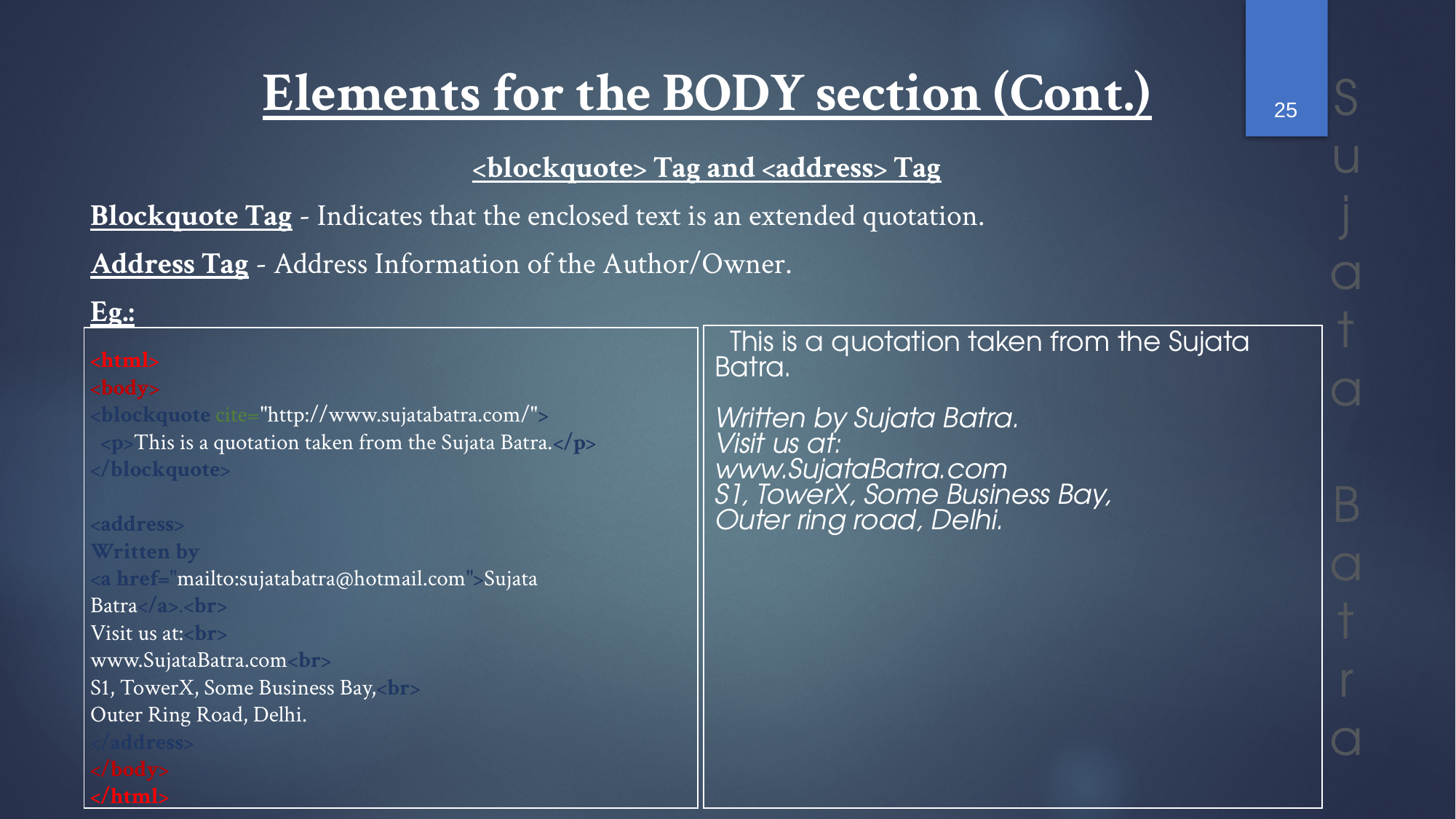

25
Elements for the BODY section (Cont.)
<blockquote> Tag and <address> Tag
Blockquote Tag - Indicates that the enclosed text is an extended quotation.
Address Tag - Address Information of the Author/Owner.
Eg.:

| This is a quotation taken from the Sujata Batra. Written by Sujata Batra. Visit us at: www.SujataBatra.com S1, TowerX, Some Business Bay, Outer ring road, Delhi. |
| --- |
|  |
| --- |
<html>
<body>
<blockquote cite="http://www.sujatabatra.com/">
  <p>This is a quotation taken from the Sujata Batra.</p>
</blockquote>

<address>
Written by
<a href="mailto:sujatabatra@hotmail.com">Sujata Batra</a>.<br>
Visit us at:<br>
www.SujataBatra.com<br>
S1, TowerX, Some Business Bay,<br>
Outer Ring Road, Delhi.
</address>
</body>
</html>